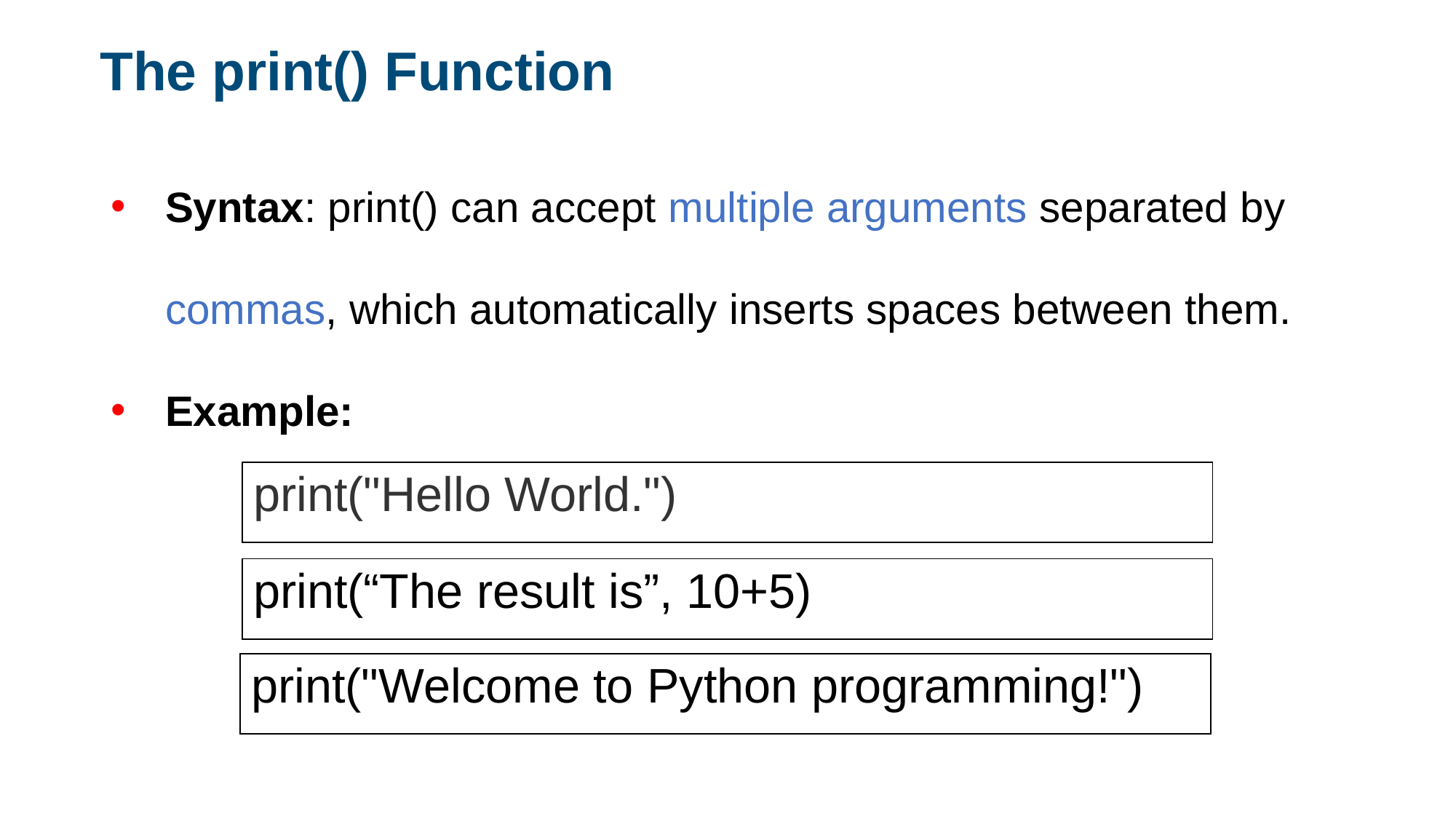

The print() Function
Syntax: print() can accept multiple arguments separated by commas, which automatically inserts spaces between them.
Example:

| print("Hello World.") |
| --- |
| print(“The result is”, 10+5) |
| --- |
| print("Welcome to Python programming!") |
| --- |